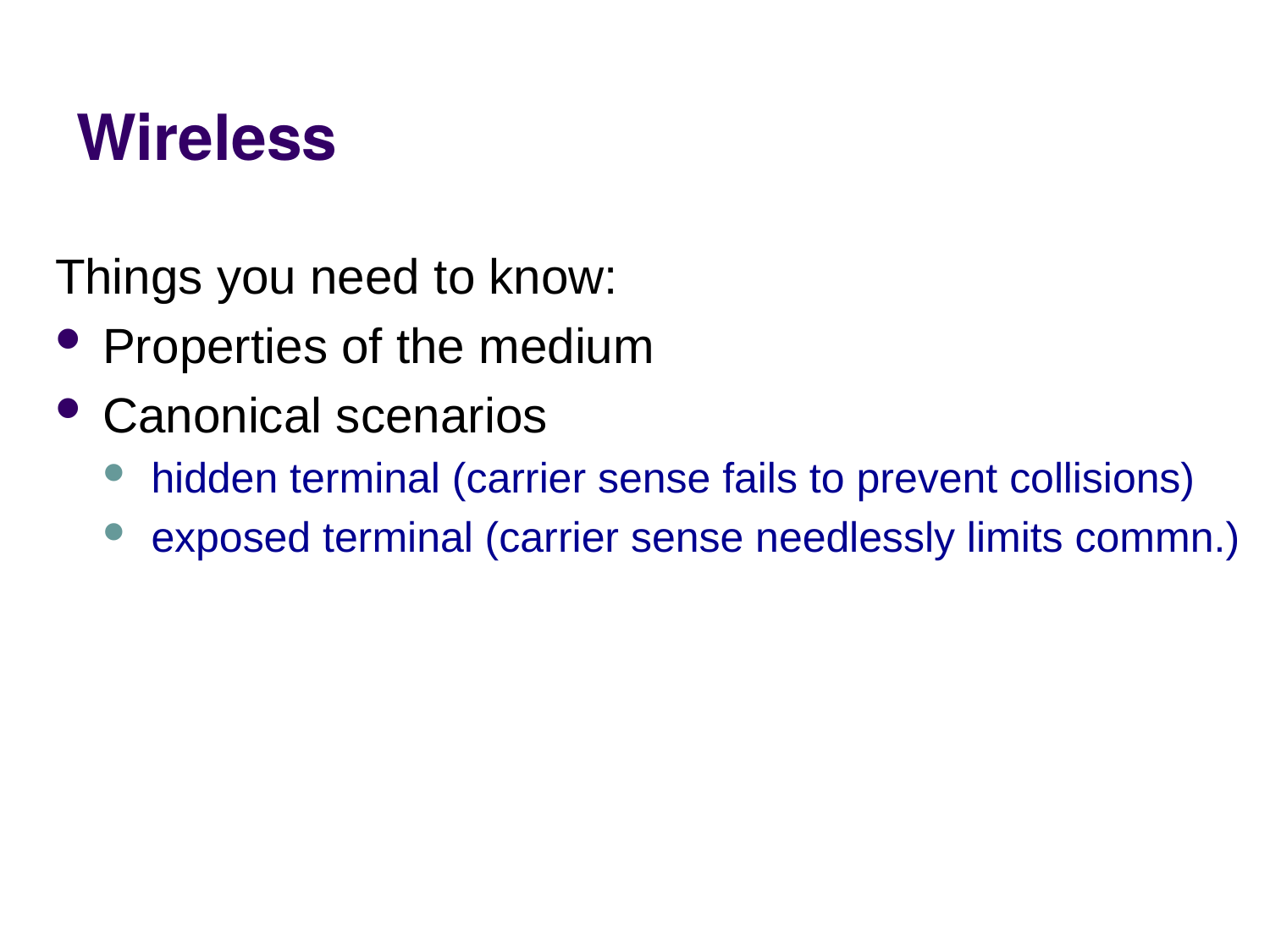

# Wireless
Things you need to know:
Properties of the medium
Canonical scenarios
hidden terminal (carrier sense fails to prevent collisions)
exposed terminal (carrier sense needlessly limits commn.)